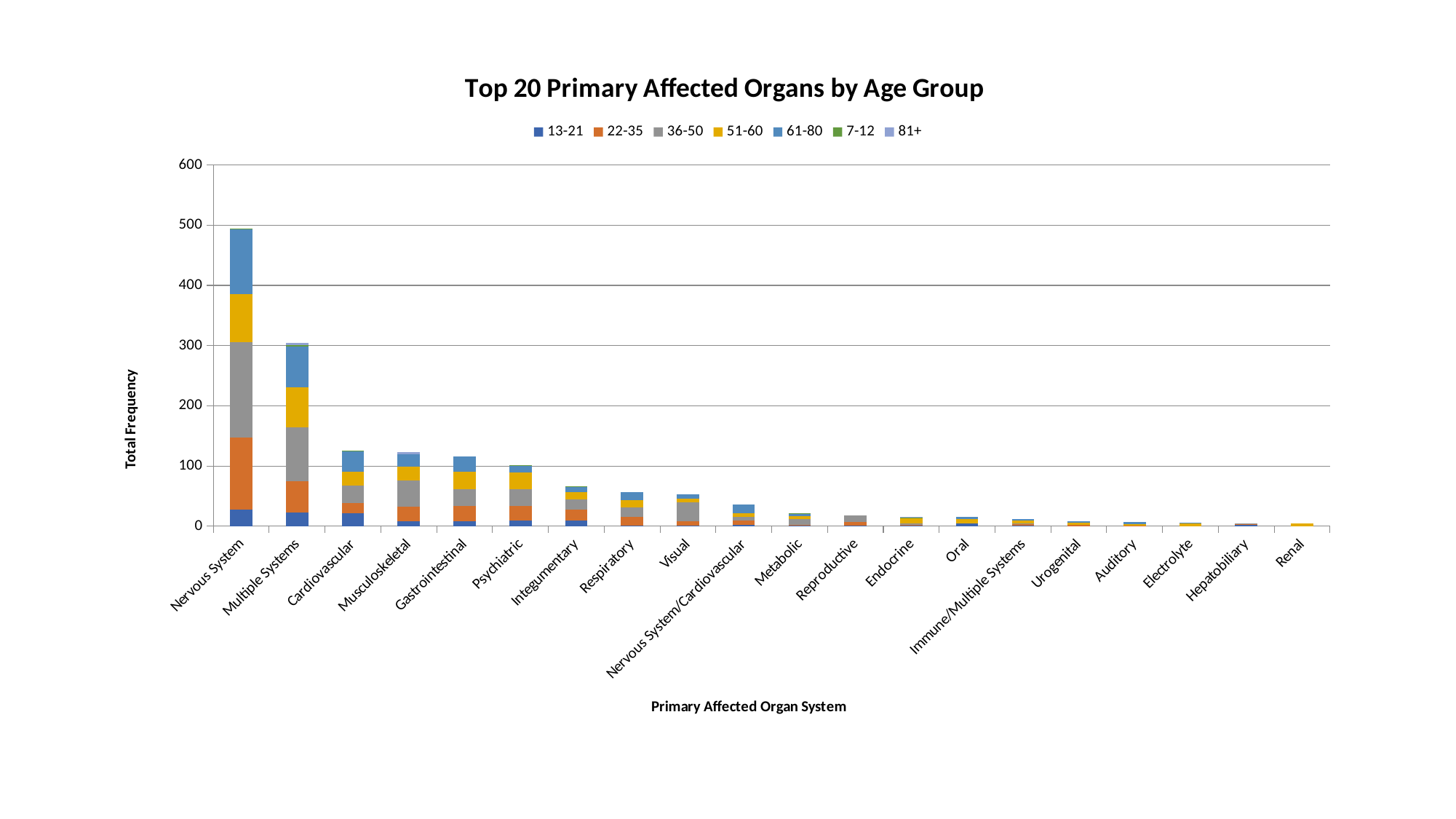

### Chart: Top 20 Primary Affected Organs by Age Group

| Category |  |  |  |  |  |  |  |
|---|---|---|---|---|---|---|---|
| Nervous System | 28.0 | 119.0 | 159.0 | 79.0 | 108.0 | 1.0 | 0.0 |
| Multiple Systems | 23.0 | 52.0 | 89.0 | 67.0 | 67.0 | 3.0 | 3.0 |
| Cardiovascular | 21.0 | 18.0 | 28.0 | 23.0 | 34.0 | 2.0 | 0.0 |
| Musculoskeletal | 8.0 | 24.0 | 44.0 | 23.0 | 21.0 | 0.0 | 3.0 |
| Gastrointestinal | 8.0 | 25.0 | 28.0 | 30.0 | 25.0 | 0.0 | 0.0 |
| Psychiatric | 9.0 | 25.0 | 27.0 | 28.0 | 11.0 | 1.0 | 0.0 |
| Integumentary | 10.0 | 17.0 | 17.0 | 13.0 | 8.0 | 1.0 | 0.0 |
| Respiratory | 1.0 | 14.0 | 16.0 | 12.0 | 14.0 | 0.0 | 0.0 |
| Visual | 1.0 | 7.0 | 32.0 | 6.0 | 7.0 | 0.0 | 0.0 |
| Nervous System/Cardiovascular | 2.0 | 8.0 | 6.0 | 6.0 | 14.0 | 0.0 | 0.0 |
| Metabolic | 1.0 | 1.0 | 10.0 | 5.0 | 3.0 | 1.0 | 0.0 |
| Reproductive | 1.0 | 6.0 | 11.0 | 0.0 | 0.0 | 0.0 | 0.0 |
| Endocrine | 1.0 | 1.0 | 3.0 | 8.0 | 0.0 | 1.0 | 2.0 |
| Oral | 4.0 | 0.0 | 0.0 | 8.0 | 3.0 | 0.0 | 0.0 |
| Immune/Multiple Systems | 1.0 | 2.0 | 2.0 | 5.0 | 2.0 | 0.0 | 0.0 |
| Urogenital | 0.0 | 2.0 | 0.0 | 4.0 | 2.0 | 0.0 | 0.0 |
| Auditory | 0.0 | 1.0 | 0.0 | 2.0 | 4.0 | 0.0 | 0.0 |
| Electrolyte | 0.0 | 0.0 | 0.0 | 4.0 | 2.0 | 0.0 | 0.0 |
| Hepatobiliary | 2.0 | 1.0 | 2.0 | 0.0 | 0.0 | 0.0 | 0.0 |
| Renal | 0.0 | 0.0 | 0.0 | 5.0 | 0.0 | 0.0 | 0.0 |